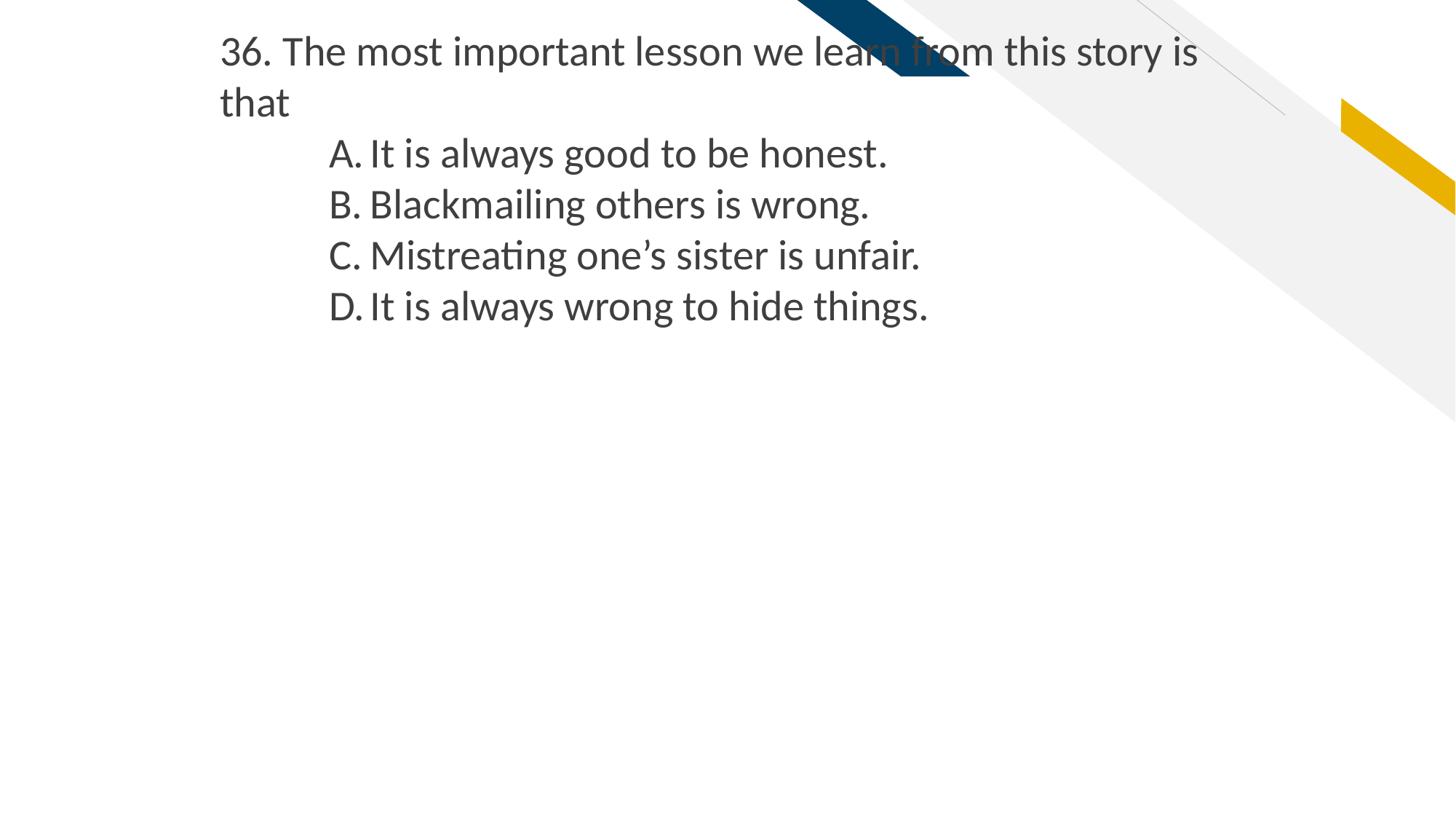

36. The most important lesson we learn from this story is that
It is always good to be honest.
Blackmailing others is wrong.
Mistreating one’s sister is unfair.
It is always wrong to hide things.